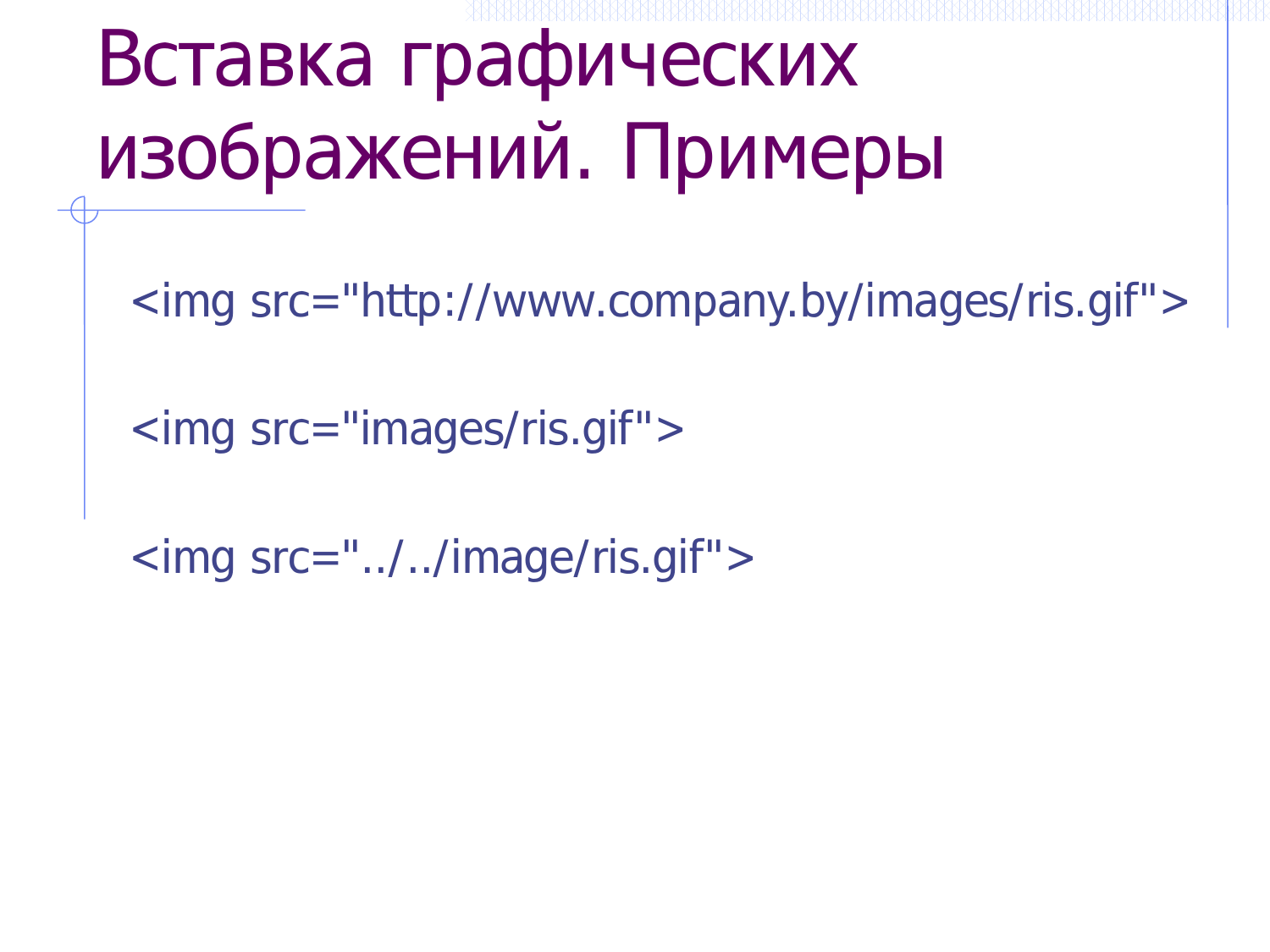

# Вставка графических изображений. Примеры
<img src="http://www.company.by/images/ris.gif">

<img src="images/ris.gif">

<img src="../../image/ris.gif">